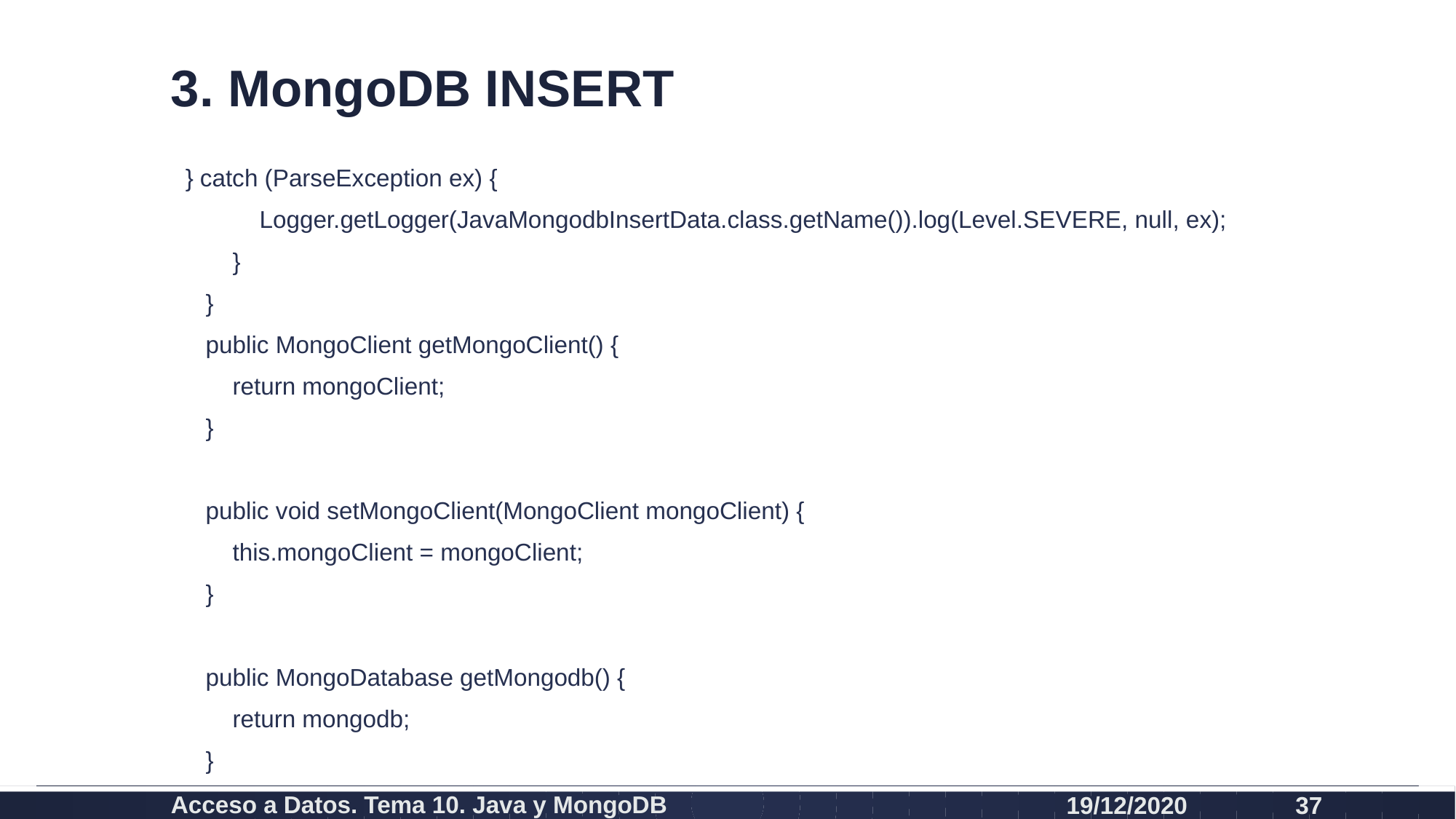

# 3. MongoDB INSERT
 } catch (ParseException ex) {
            Logger.getLogger(JavaMongodbInsertData.class.getName()).log(Level.SEVERE, null, ex);
        }
    }
    public MongoClient getMongoClient() {
        return mongoClient;
    }

    public void setMongoClient(MongoClient mongoClient) {
        this.mongoClient = mongoClient;
    }

    public MongoDatabase getMongodb() {
        return mongodb;
    }
Acceso a Datos. Tema 10. Java y MongoDB
19/12/2020
37